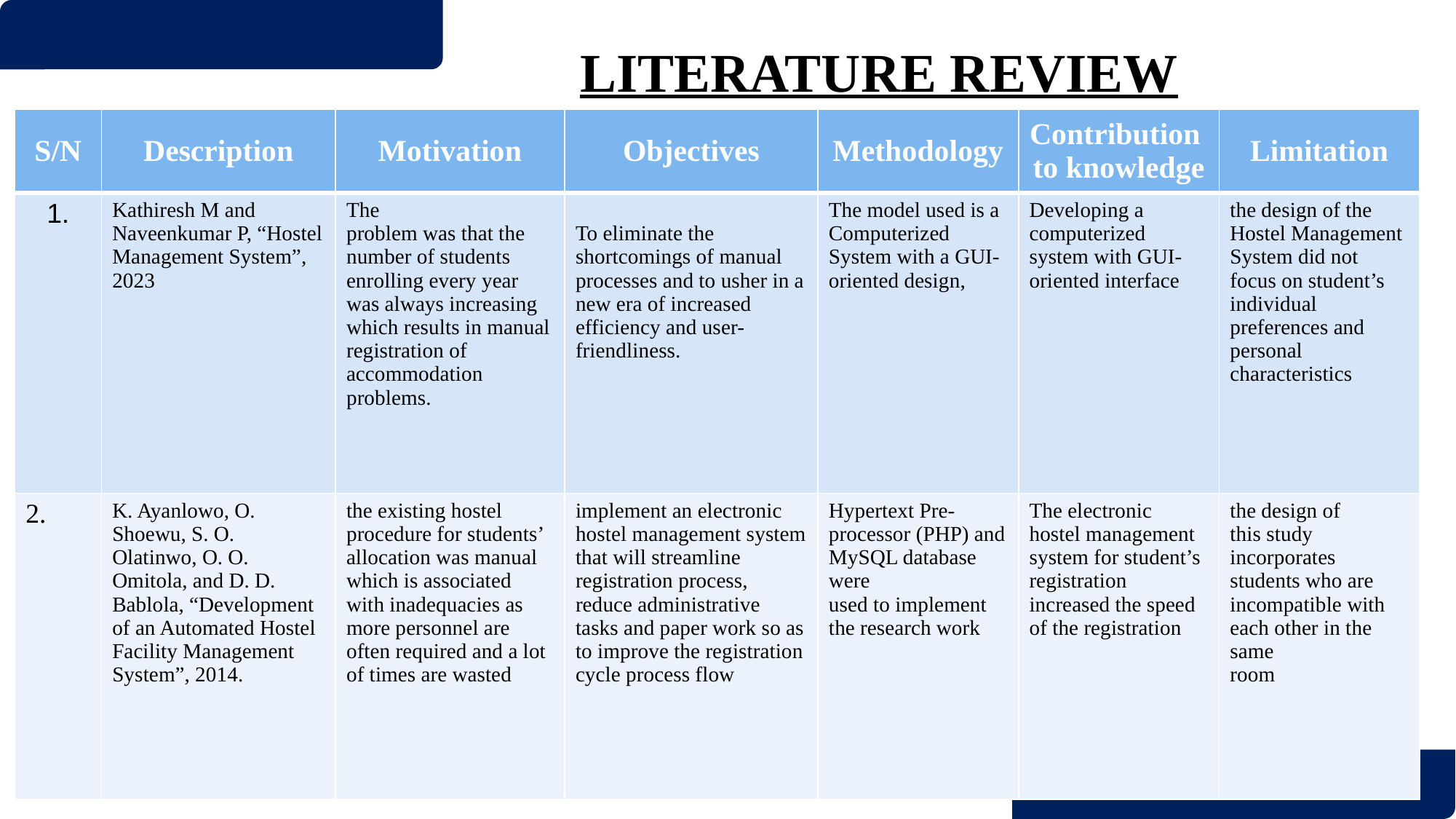

LITERATURE REVIEW
| S/N | Description | Motivation | Objectives | Methodology | Contribution to knowledge | Limitation |
| --- | --- | --- | --- | --- | --- | --- |
| 1. | Kathiresh M and Naveenkumar P, “Hostel Management System”, 2023 | The problem was that the number of students enrolling every year was always increasing which results in manual registration of accommodation problems. | To eliminate the shortcomings of manual processes and to usher in a new era of increased efficiency and user-friendliness. | The model used is a Computerized System with a GUI-oriented design, | Developing a computerized system with GUI-oriented interface | the design of the Hostel Management System did not focus on student’s individual preferences and personal characteristics |
| 2. | K. Ayanlowo, O. Shoewu, S. O. Olatinwo, O. O. Omitola, and D. D. Bablola, “Development of an Automated Hostel Facility Management System”, 2014. | the existing hostel procedure for students’ allocation was manual which is associated with inadequacies as more personnel are often required and a lot of times are wasted | implement an electronic hostel management system that will streamline registration process, reduce administrative tasks and paper work so as to improve the registration cycle process flow | Hypertext Pre-processor (PHP) and MySQL database were used to implement the research work | The electronic hostel management system for student’s registration increased the speed of the registration | the design of this study incorporates students who are incompatible with each other in the same room |